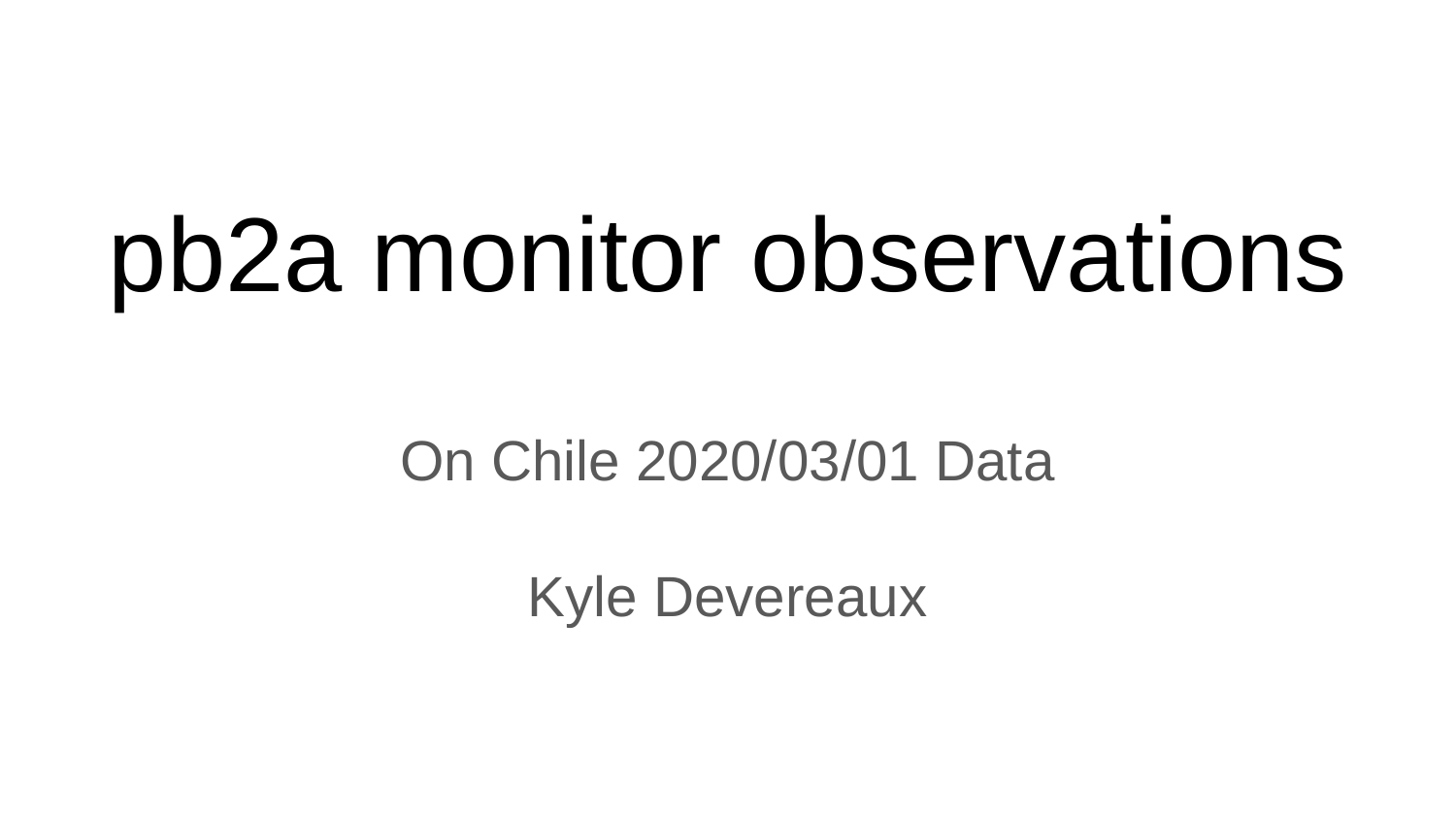

# pb2a monitor observations
On Chile 2020/03/01 Data

Kyle Devereaux